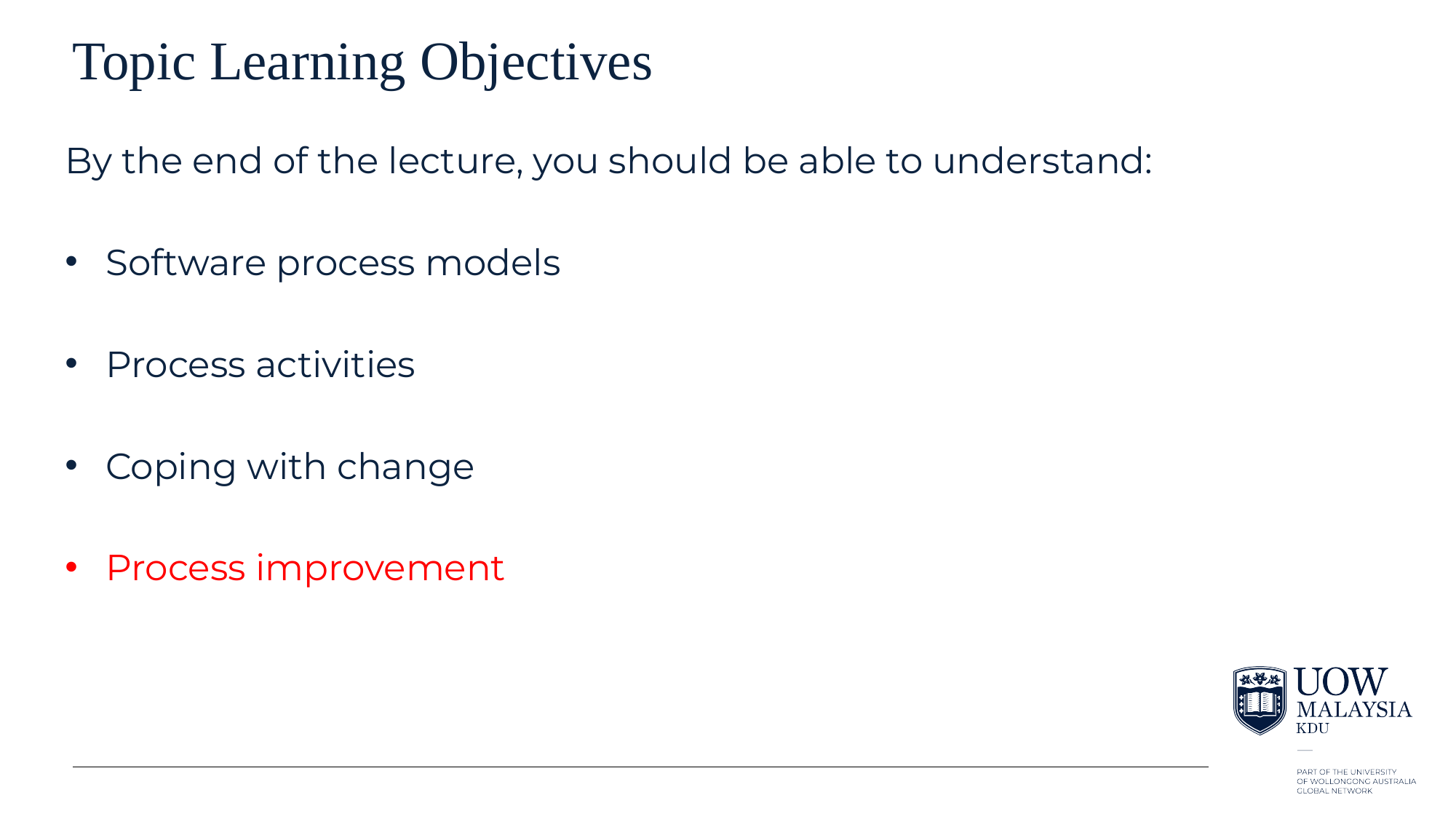

# Topic Learning Objectives
By the end of the lecture, you should be able to understand:

Software process models

Process activities

Coping with change

Process improvement